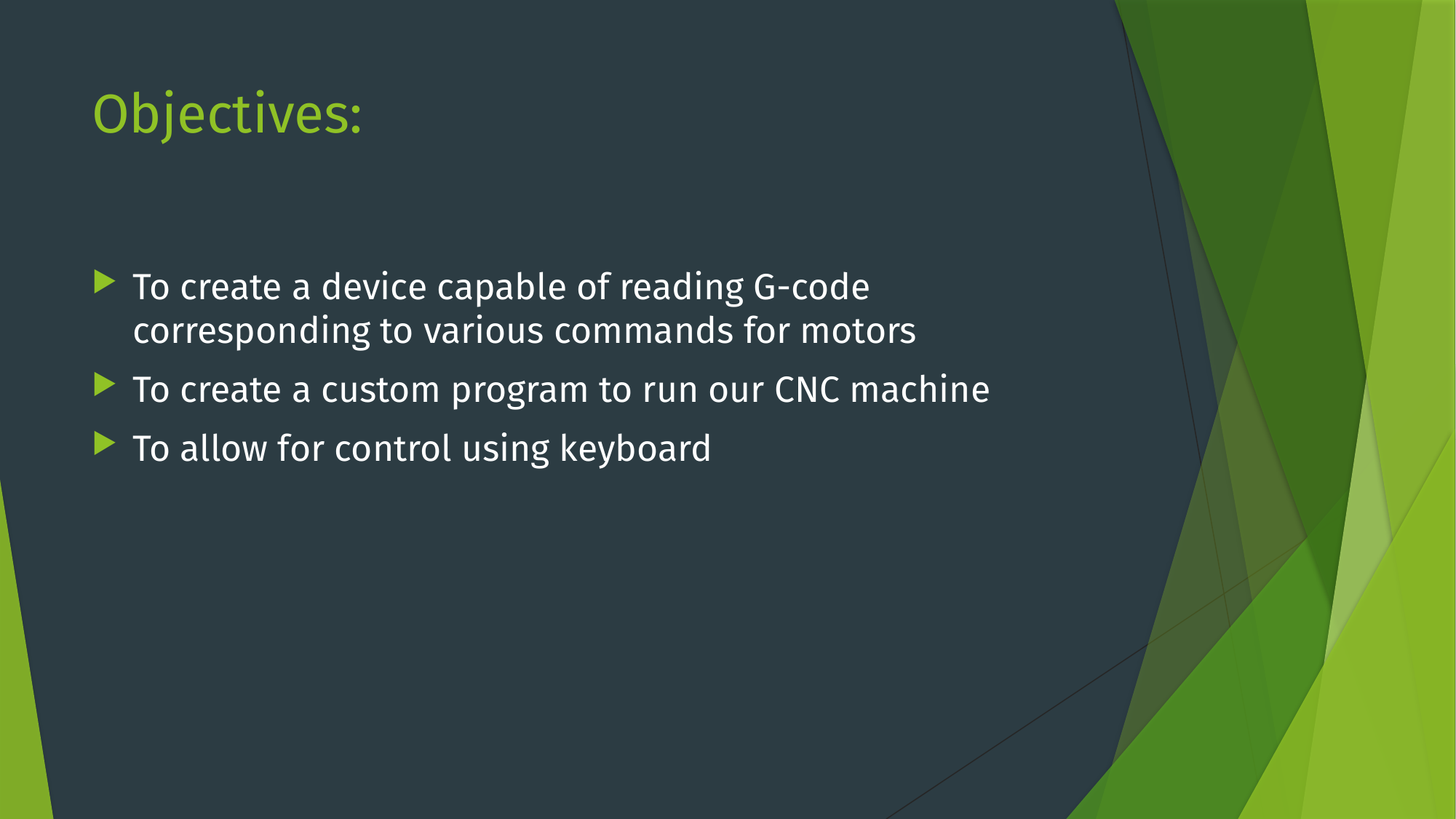

# Objectives:
To create a device capable of reading G-code corresponding to various commands for motors
To create a custom program to run our CNC machine
To allow for control using keyboard